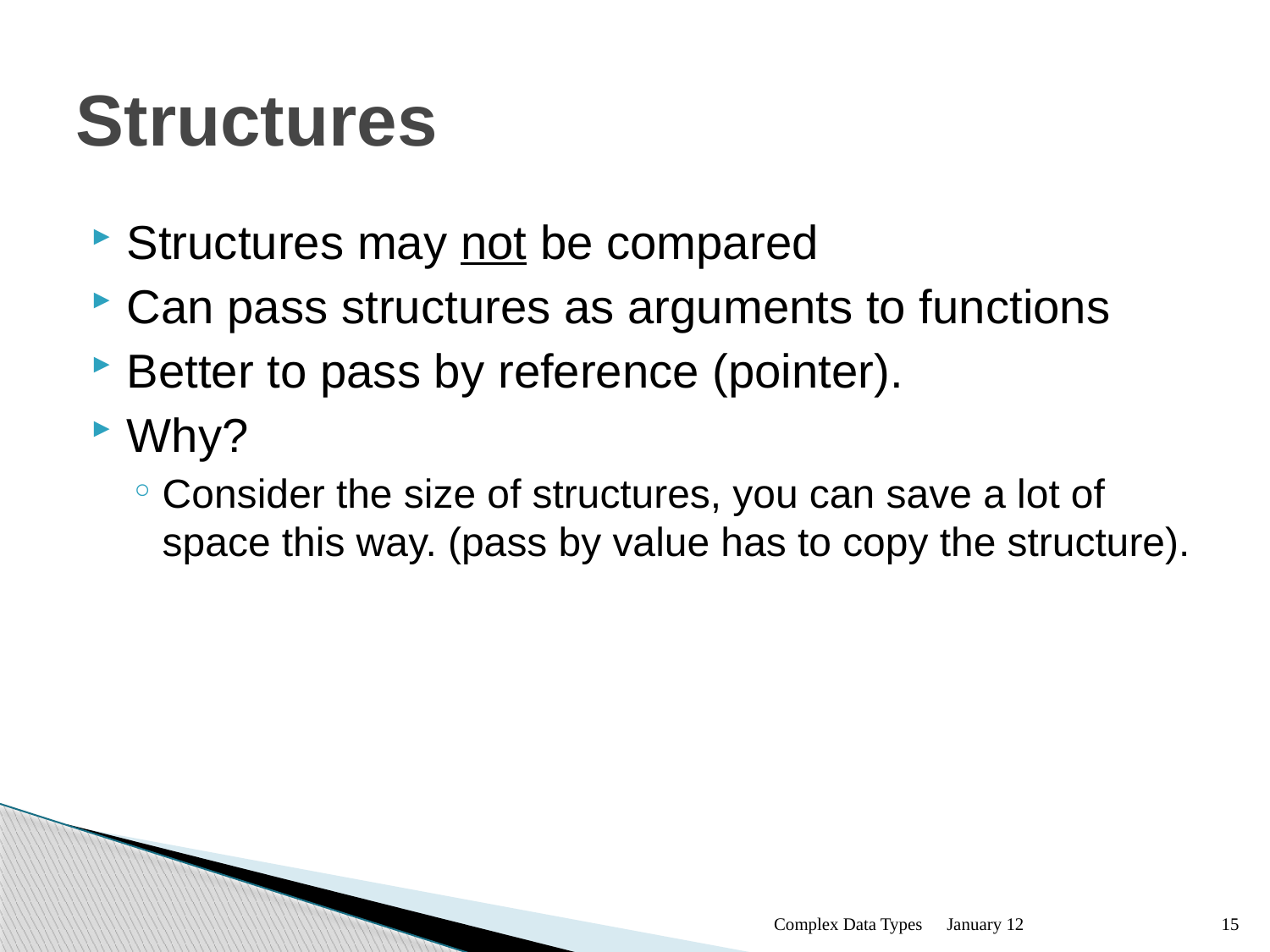

# Structures
Structures may not be compared
Can pass structures as arguments to functions
Better to pass by reference (pointer).
Why?
Consider the size of structures, you can save a lot of space this way. (pass by value has to copy the structure).
Complex Data Types
January 12
15